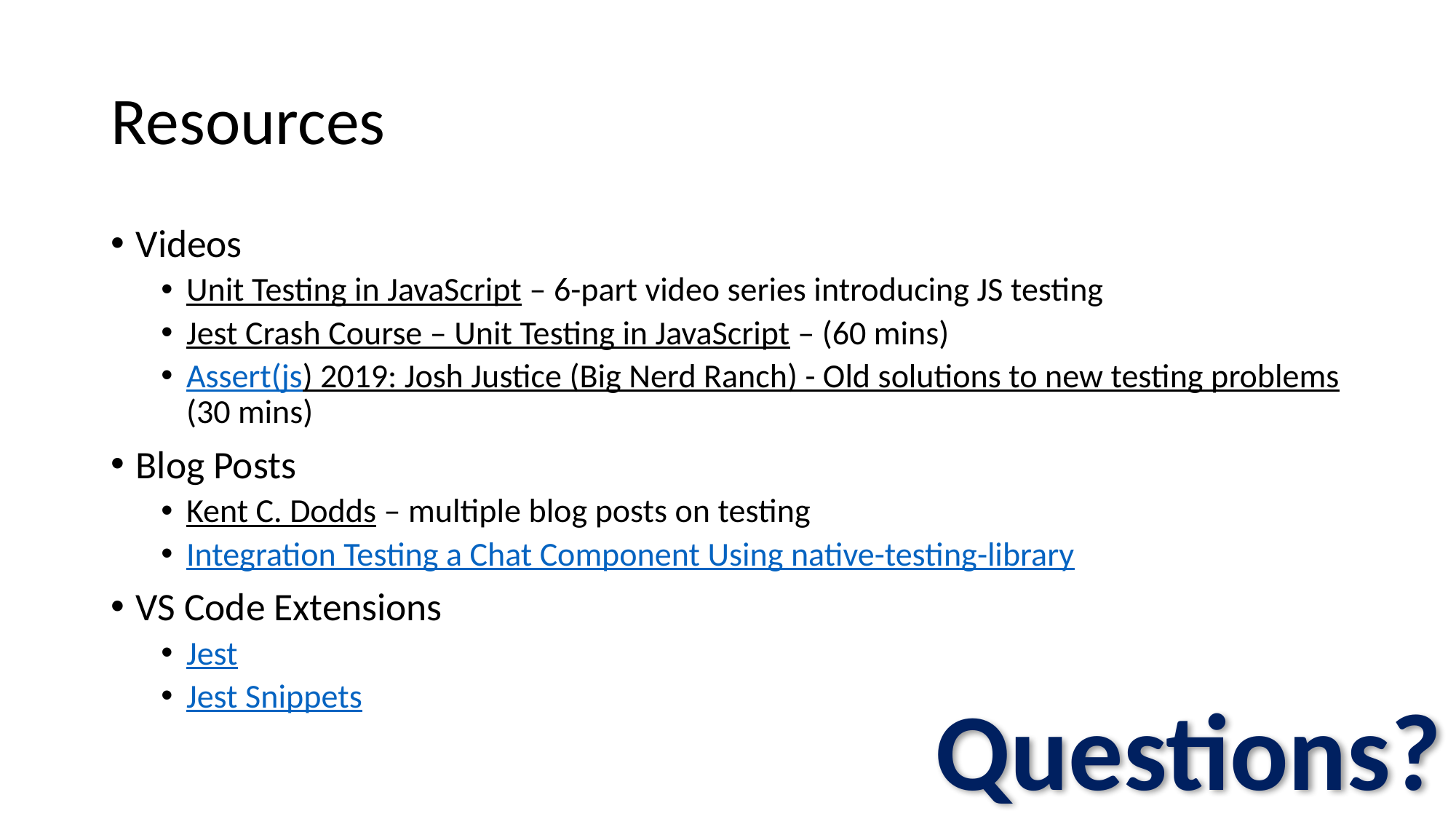

# Resources
Videos
Unit Testing in JavaScript – 6-part video series introducing JS testing
Jest Crash Course – Unit Testing in JavaScript – (60 mins)
Assert(js) 2019: Josh Justice (Big Nerd Ranch) - Old solutions to new testing problems (30 mins)
Blog Posts
Kent C. Dodds – multiple blog posts on testing
Integration Testing a Chat Component Using native-testing-library
VS Code Extensions
Jest
Jest Snippets

Questions?